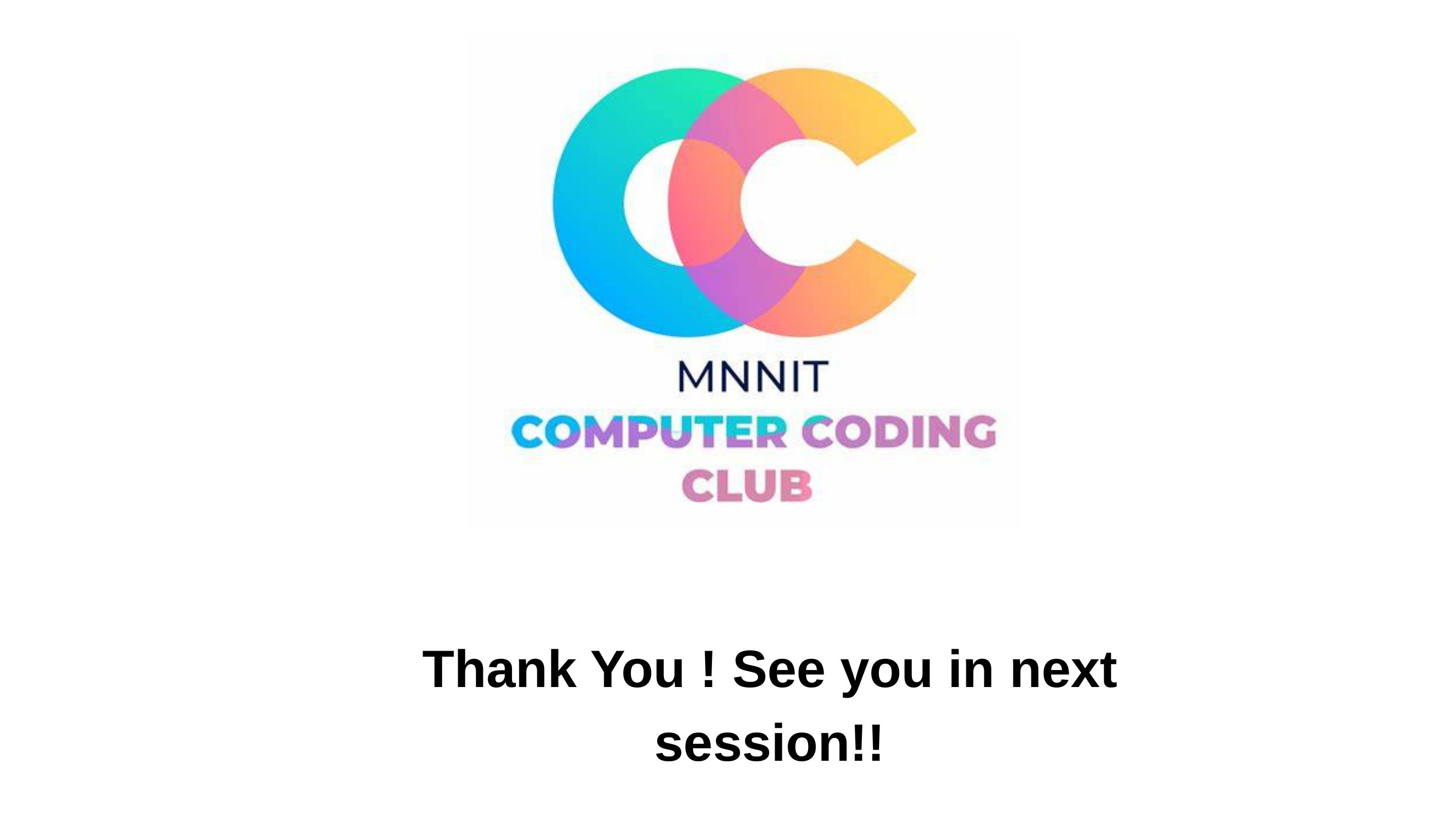

Thank You ! See you in next session!!